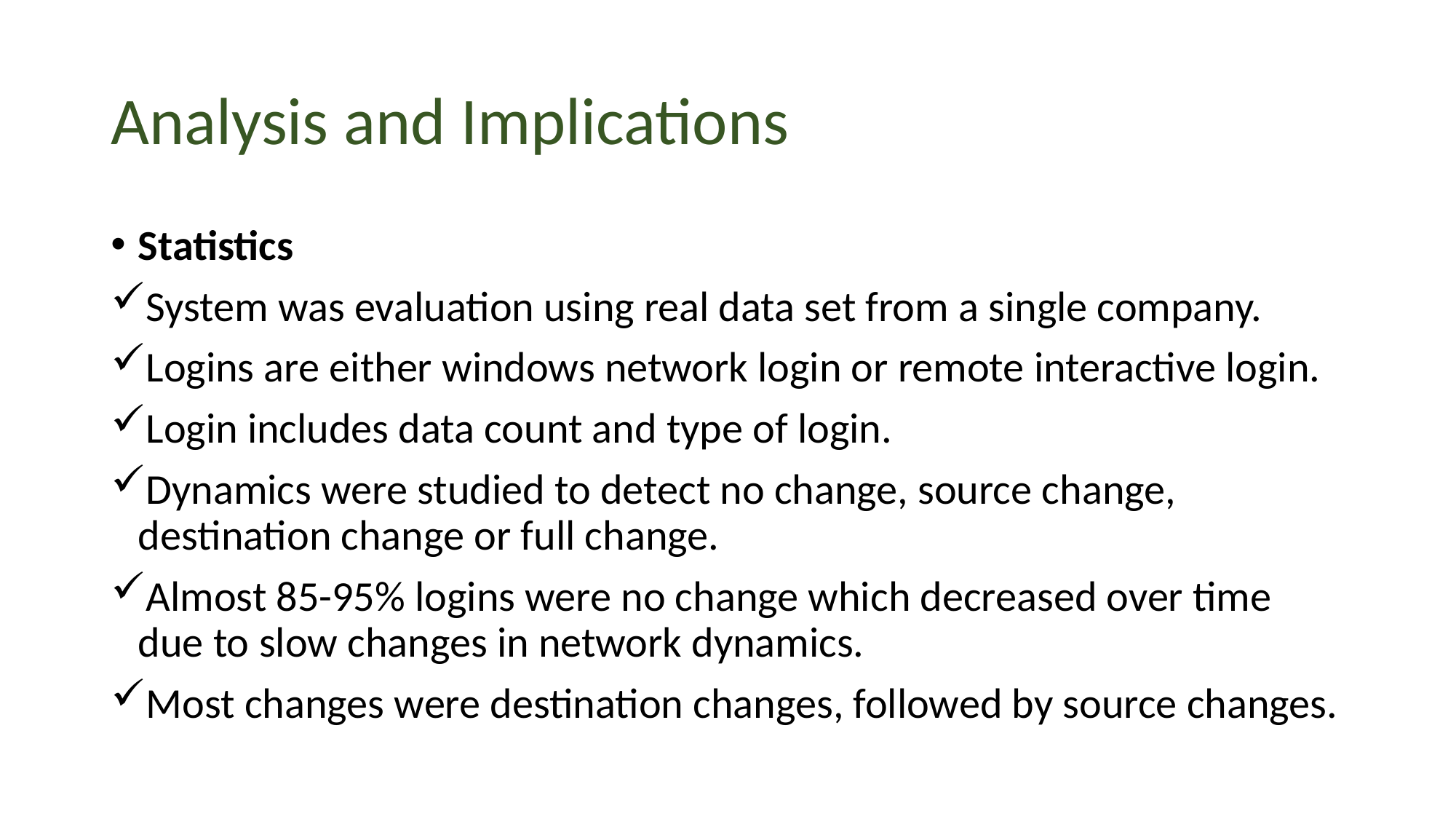

# Analysis and Implications
Statistics
System was evaluation using real data set from a single company.
Logins are either windows network login or remote interactive login.
Login includes data count and type of login.
Dynamics were studied to detect no change, source change, destination change or full change.
Almost 85-95% logins were no change which decreased over time due to slow changes in network dynamics.
Most changes were destination changes, followed by source changes.